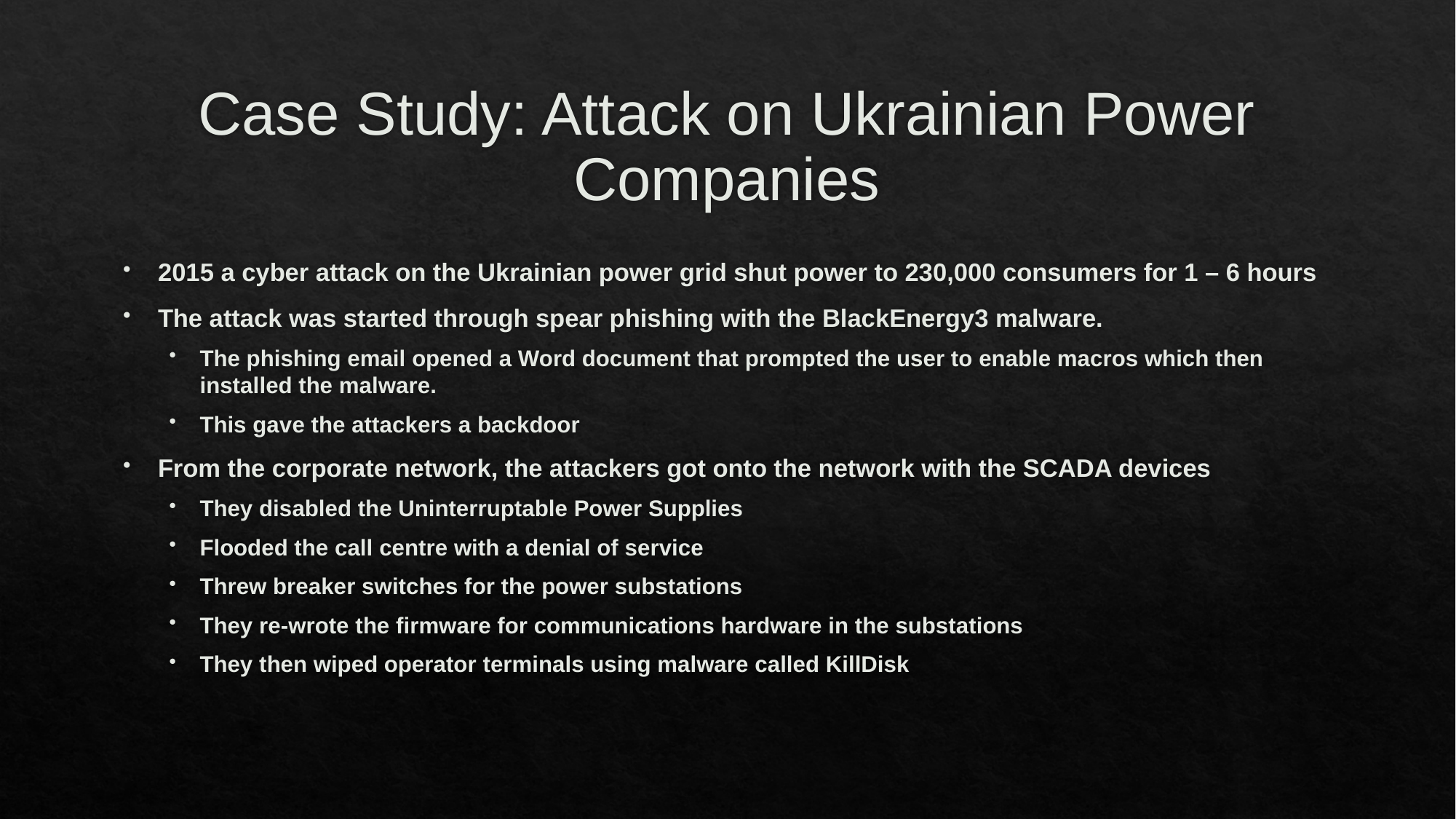

# Case Study: Attack on Ukrainian Power Companies
2015 a cyber attack on the Ukrainian power grid shut power to 230,000 consumers for 1 – 6 hours
The attack was started through spear phishing with the BlackEnergy3 malware.
The phishing email opened a Word document that prompted the user to enable macros which then installed the malware.
This gave the attackers a backdoor
From the corporate network, the attackers got onto the network with the SCADA devices
They disabled the Uninterruptable Power Supplies
Flooded the call centre with a denial of service
Threw breaker switches for the power substations
They re-wrote the firmware for communications hardware in the substations
They then wiped operator terminals using malware called KillDisk